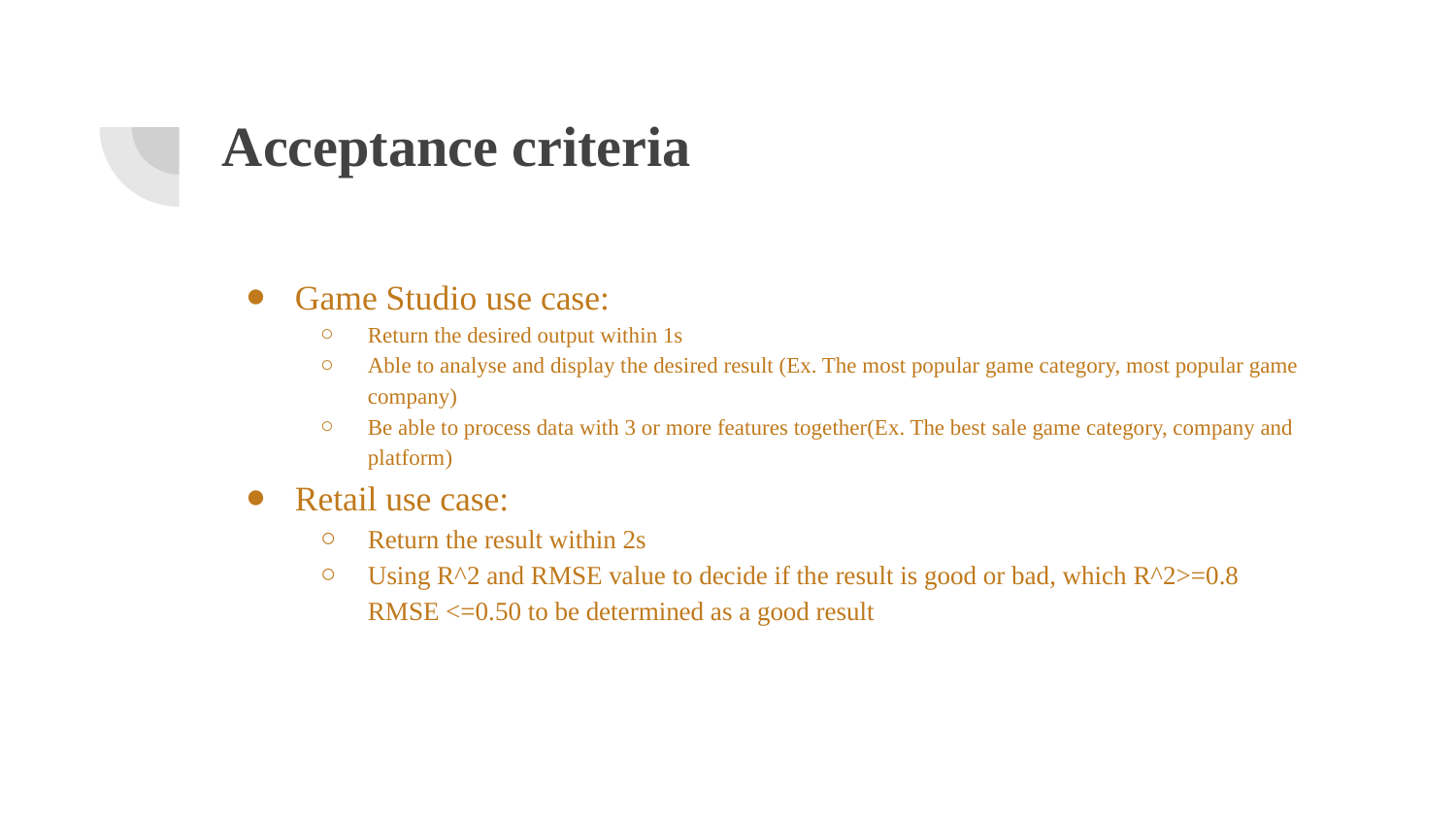

# Acceptance criteria
Game Studio use case:
Return the desired output within 1s
Able to analyse and display the desired result (Ex. The most popular game category, most popular game company)
Be able to process data with 3 or more features together(Ex. The best sale game category, company and platform)
Retail use case:
Return the result within 2s
Using R^2 and RMSE value to decide if the result is good or bad, which R^2>=0.8  RMSE <=0.50 to be determined as a good result